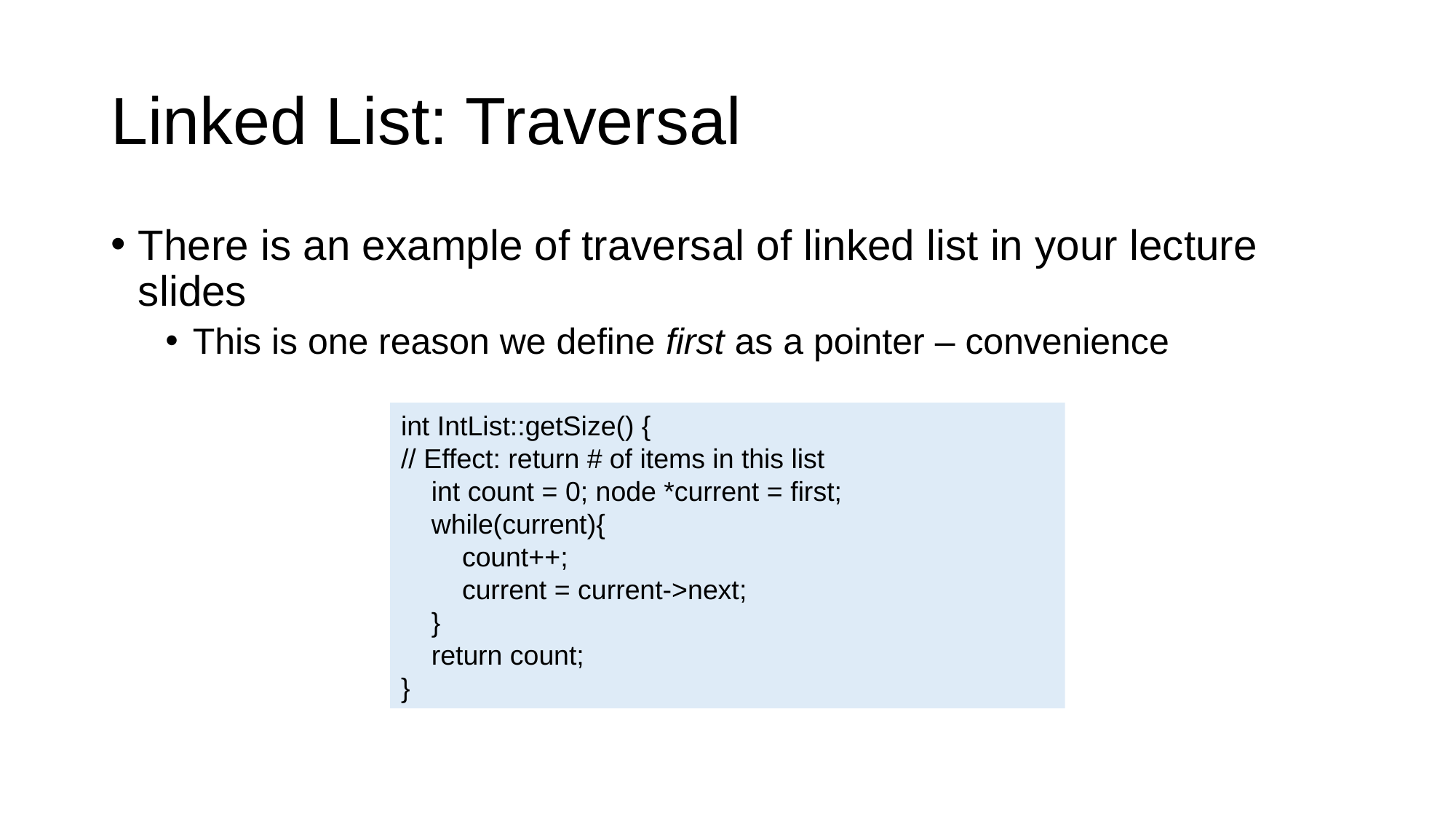

# Linked List: Traversal
There is an example of traversal of linked list in your lecture slides
This is one reason we define first as a pointer – convenience

int IntList::getSize() {
// Effect: return # of items in this list
    int count = 0; node *current = first;
    while(current){
        count++;
        current = current->next;
    }
    return count;
}